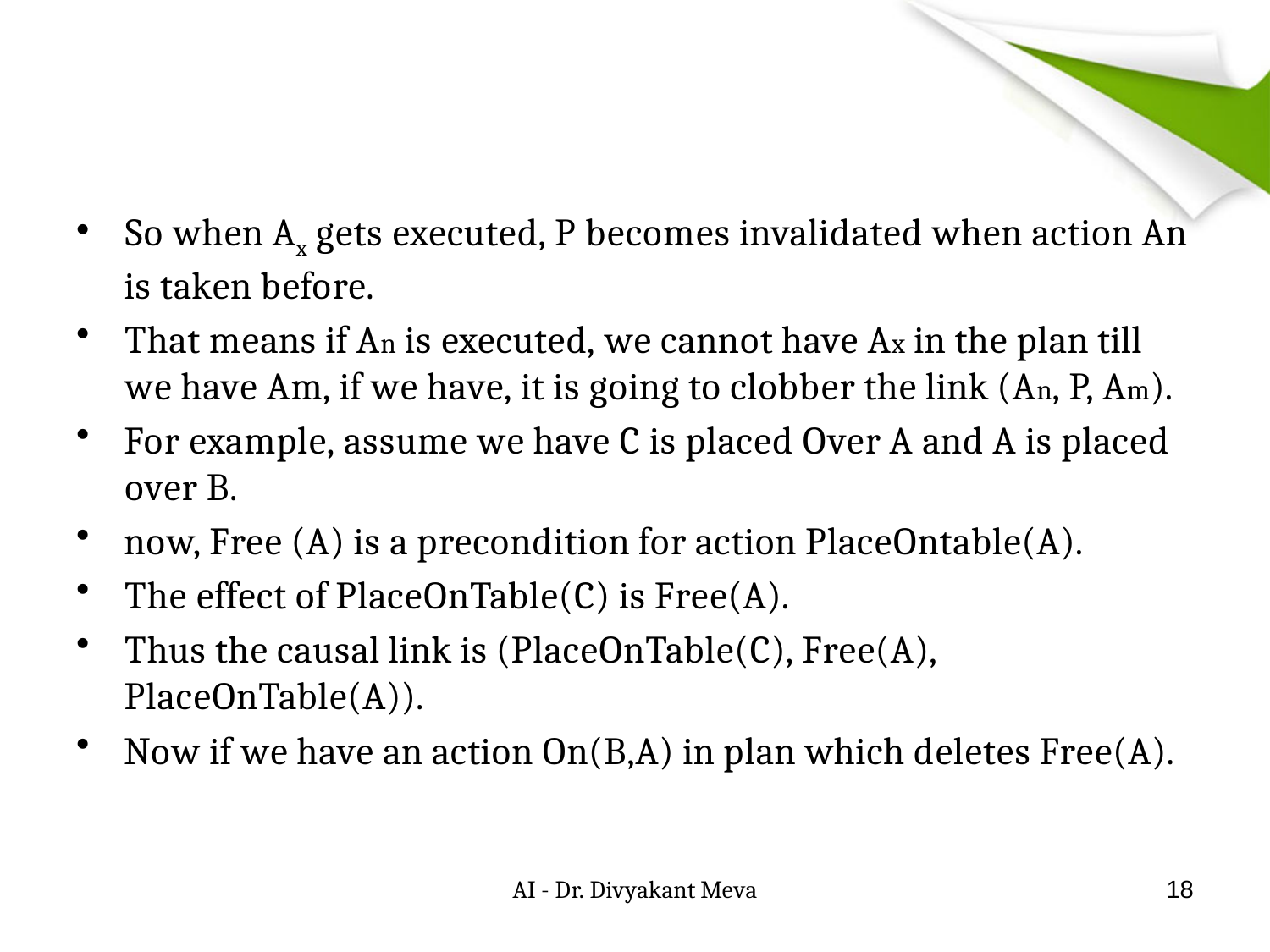

#
So when Ax gets executed, P becomes invalidated when action An is taken before.
That means if An is executed, we cannot have Ax in the plan till we have Am, if we have, it is going to clobber the link (An, P, Am).
For example, assume we have C is placed Over A and A is placed over B.
now, Free (A) is a precondition for action PlaceOntable(A).
The effect of PlaceOnTable(C) is Free(A).
Thus the causal link is (PlaceOnTable(C), Free(A), PlaceOnTable(A)).
Now if we have an action On(B,A) in plan which deletes Free(A).

AI - Dr. Divyakant Meva
18